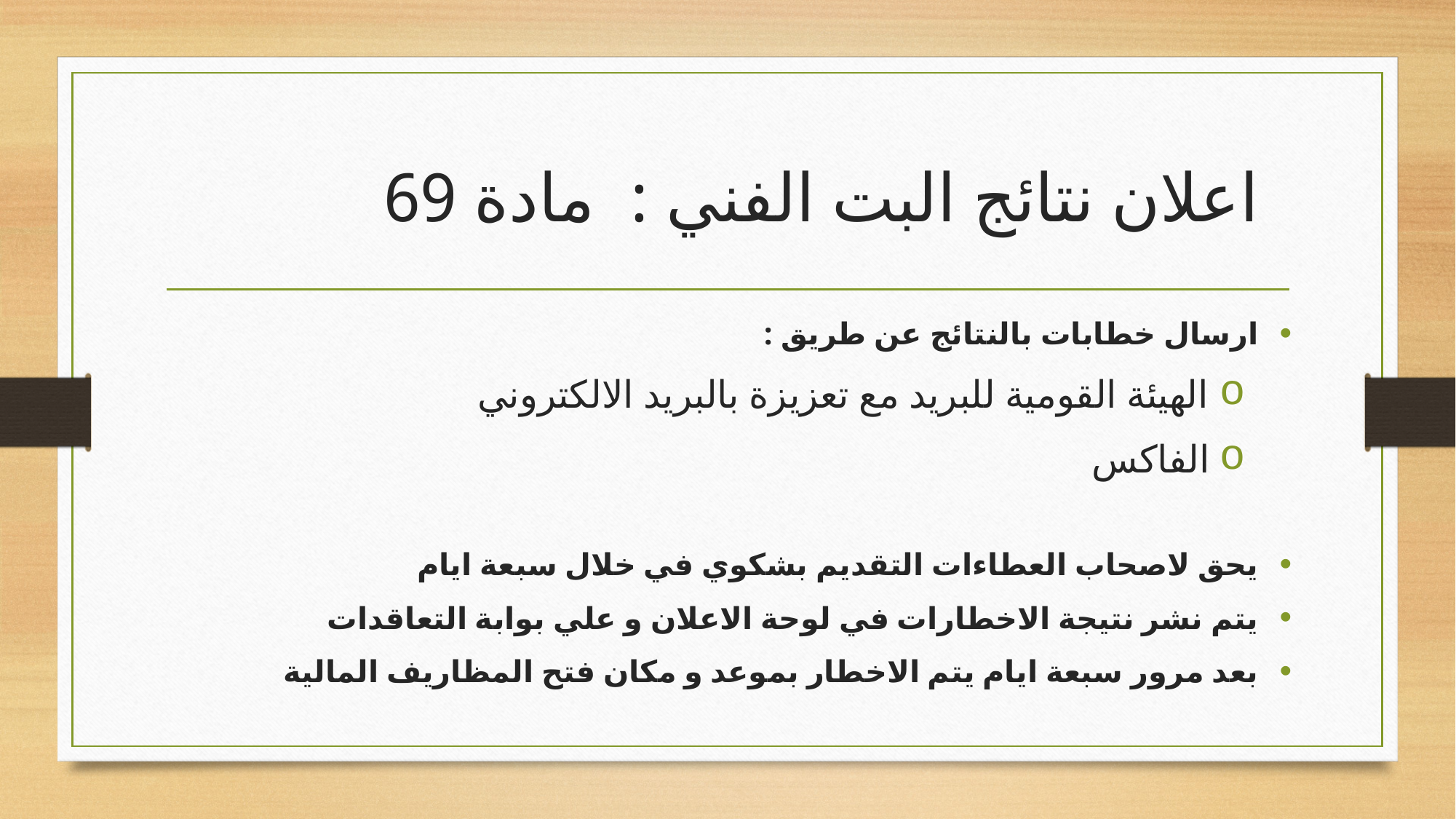

# اعلان نتائج البت الفني :  مادة 69
ارسال خطابات بالنتائج عن طريق :
الهيئة القومية للبريد مع تعزيزة بالبريد الالكتروني
الفاكس

يحق لاصحاب العطاءات التقديم بشكوي في خلال سبعة ايام
يتم نشر نتيجة الاخطارات في لوحة الاعلان و علي بوابة التعاقدات
بعد مرور سبعة ايام يتم الاخطار بموعد و مكان فتح المظاريف المالية